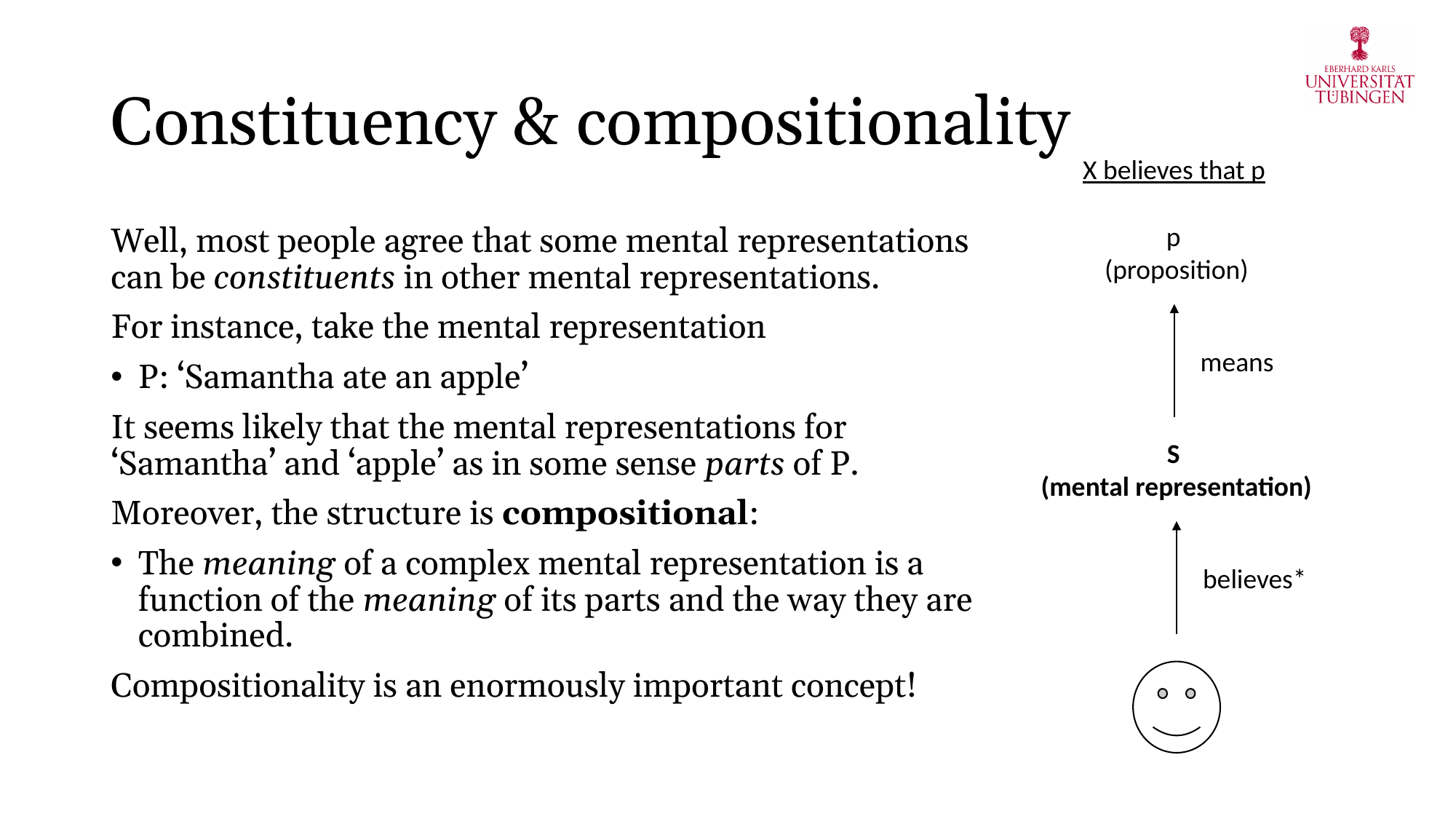

# Constituency & compositionality
X believes that p
p
(proposition)
means
S
(mental representation)
believes*

Well, most people agree that some mental representations can be constituents in other mental representations.
For instance, take the mental representation
P: ‘Samantha ate an apple’
It seems likely that the mental representations for ‘Samantha’ and ‘apple’ as in some sense parts of P.
Moreover, the structure is compositional:
The meaning of a complex mental representation is a function of the meaning of its parts and the way they are combined.
Compositionality is an enormously important concept!